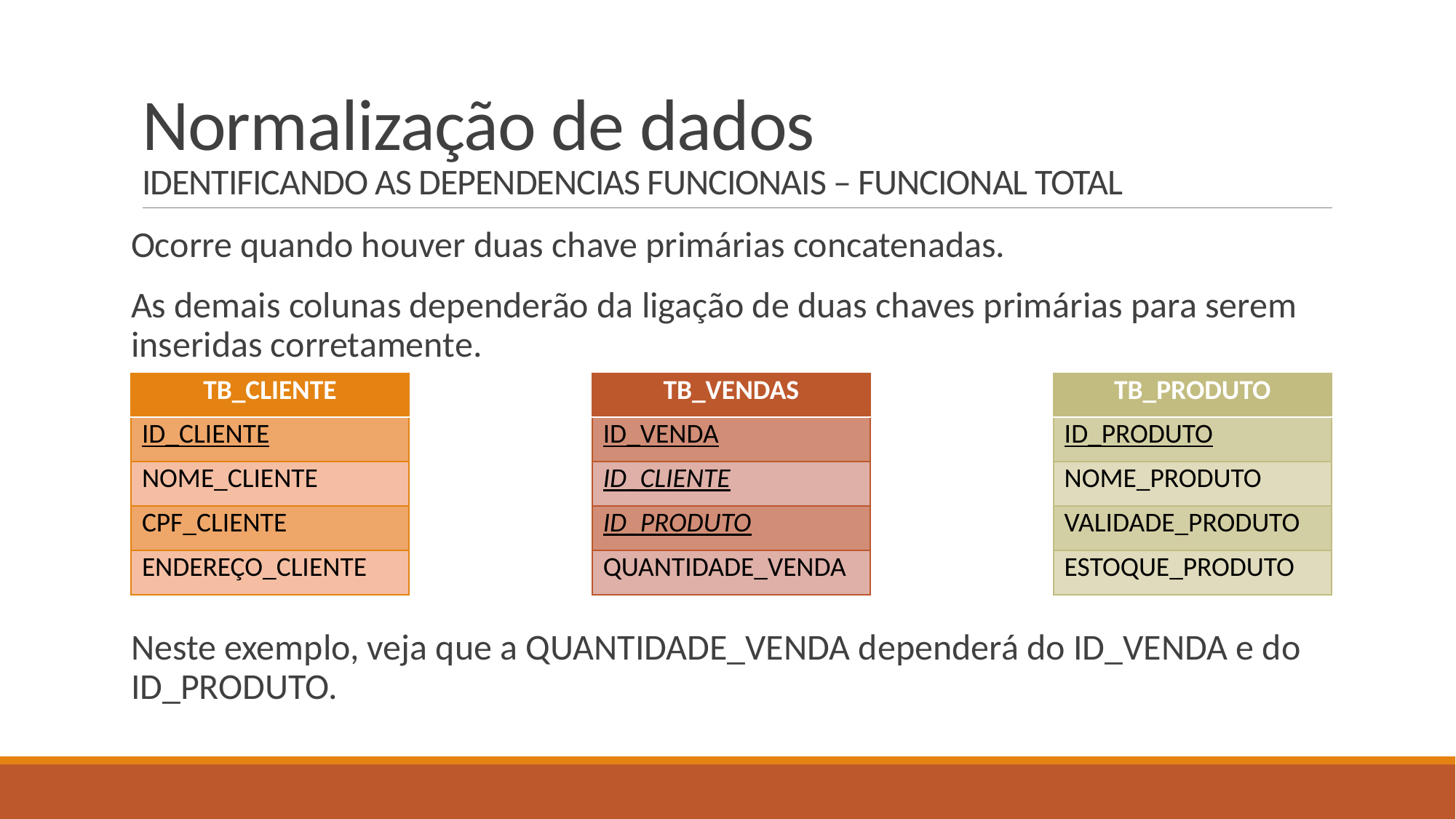

# Normalização de dados IDENTIFICANDO AS DEPENDENCIAS FUNCIONAIS – FUNCIONAL TOTAL
Ocorre quando houver duas chave primárias concatenadas.
As demais colunas dependerão da ligação de duas chaves primárias para serem inseridas corretamente.

Neste exemplo, veja que a QUANTIDADE_VENDA dependerá do ID_VENDA e do ID_PRODUTO.

| TB\_CLIENTE |
| --- |
| ID\_CLIENTE |
| NOME\_CLIENTE |
| CPF\_CLIENTE |
| ENDEREÇO\_CLIENTE |
| TB\_VENDAS |
| --- |
| ID\_VENDA |
| ID\_CLIENTE |
| ID\_PRODUTO |
| QUANTIDADE\_VENDA |
| TB\_PRODUTO |
| --- |
| ID\_PRODUTO |
| NOME\_PRODUTO |
| VALIDADE\_PRODUTO |
| ESTOQUE\_PRODUTO |